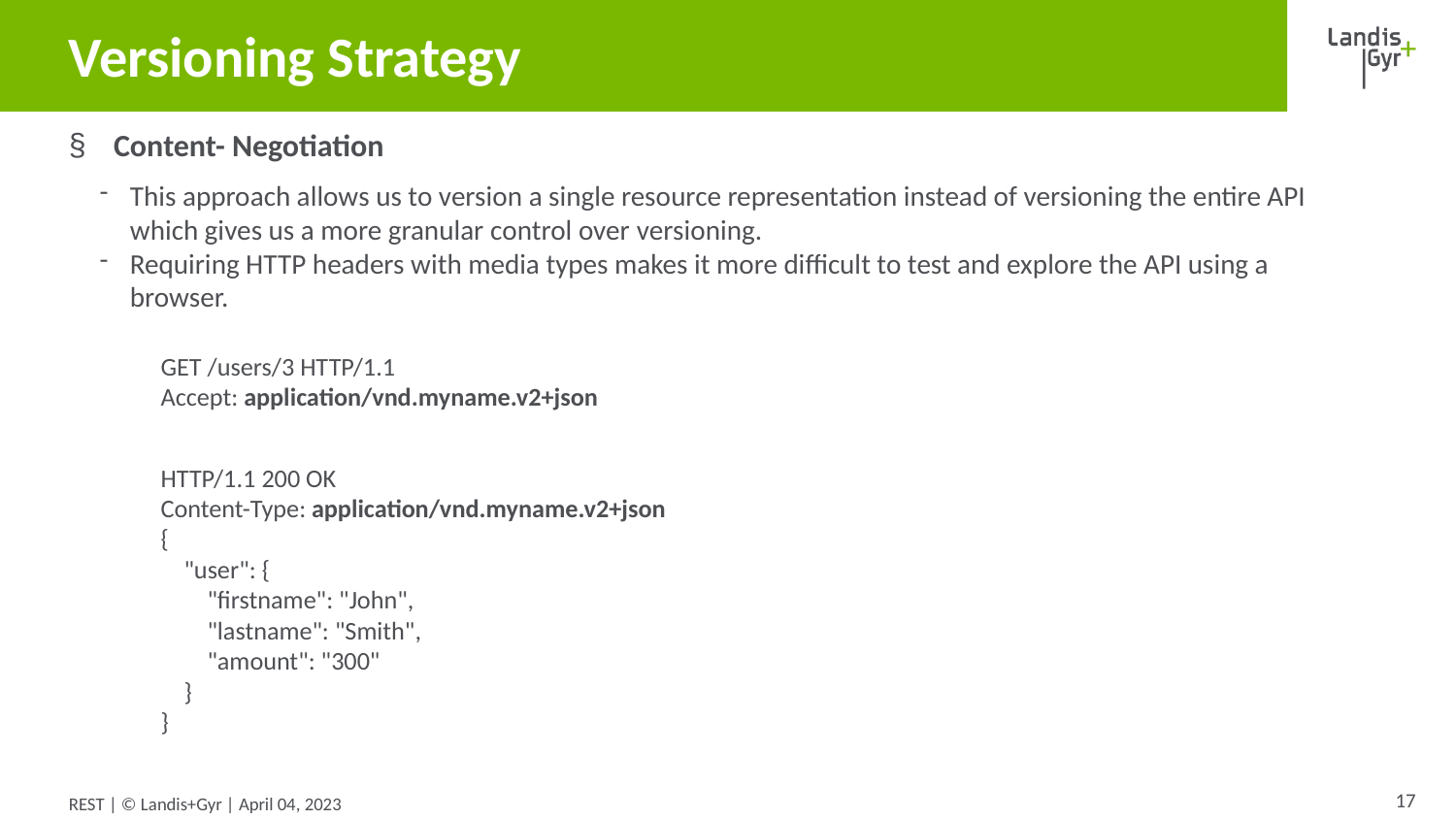

# Versioning Strategy
Content- Negotiation
This approach allows us to version a single resource representation instead of versioning the entire API which gives us a more granular control over versioning.
Requiring HTTP headers with media types makes it more difficult to test and explore the API using a browser.

GET /users/3 HTTP/1.1
Accept: application/vnd.myname.v2+json

HTTP/1.1 200 OK
Content-Type: application/vnd.myname.v2+json
{
    "user": {
        "firstname": "John",
        "lastname": "Smith",
        "amount": "300"
    }
}
17